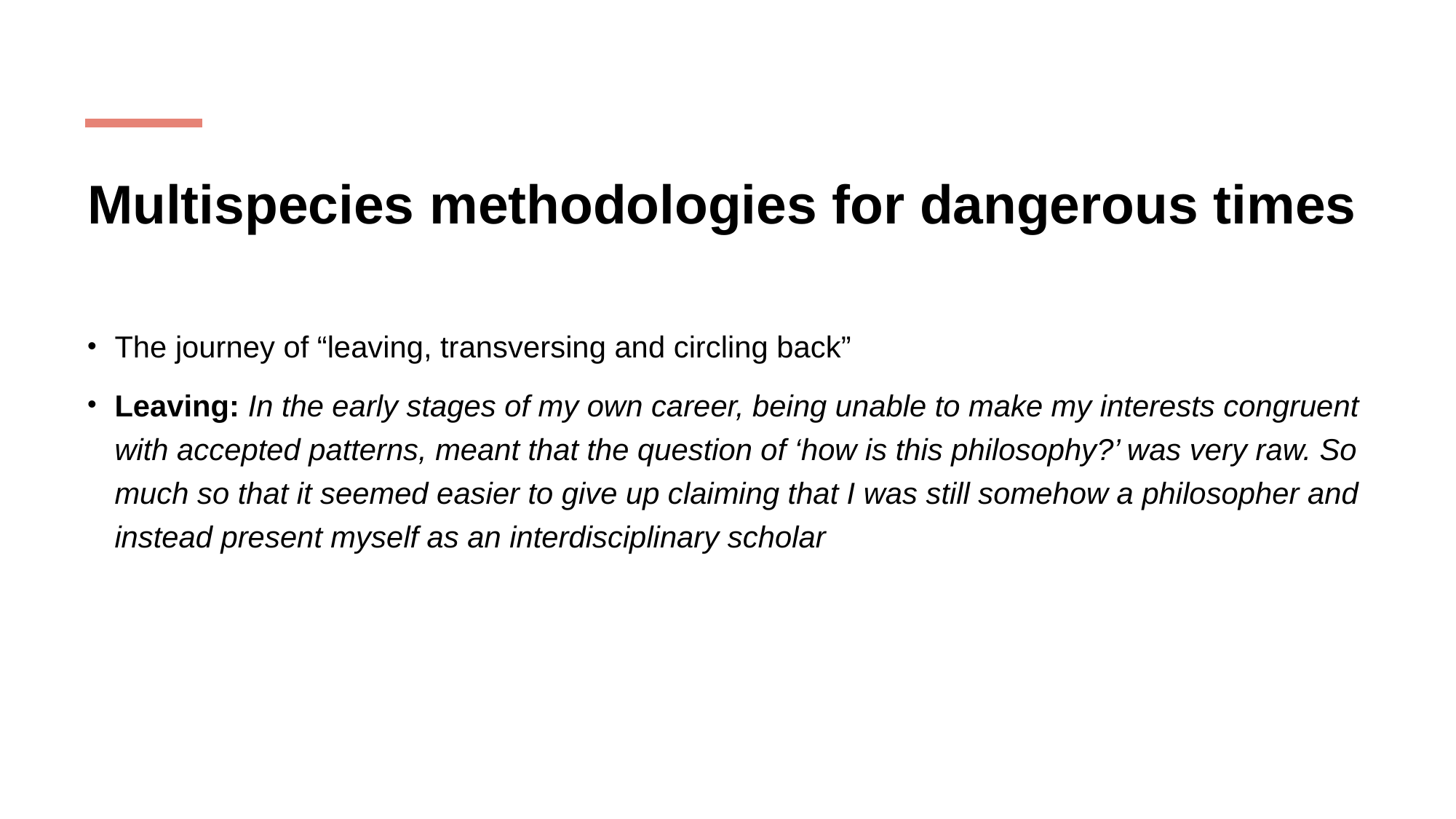

# Multispecies methodologies for dangerous times
The journey of “leaving, transversing and circling back”
Leaving: In the early stages of my own career, being unable to make my interests congruent with accepted patterns, meant that the question of ‘how is this philosophy?’ was very raw. So much so that it seemed easier to give up claiming that I was still somehow a philosopher and instead present myself as an interdisciplinary scholar